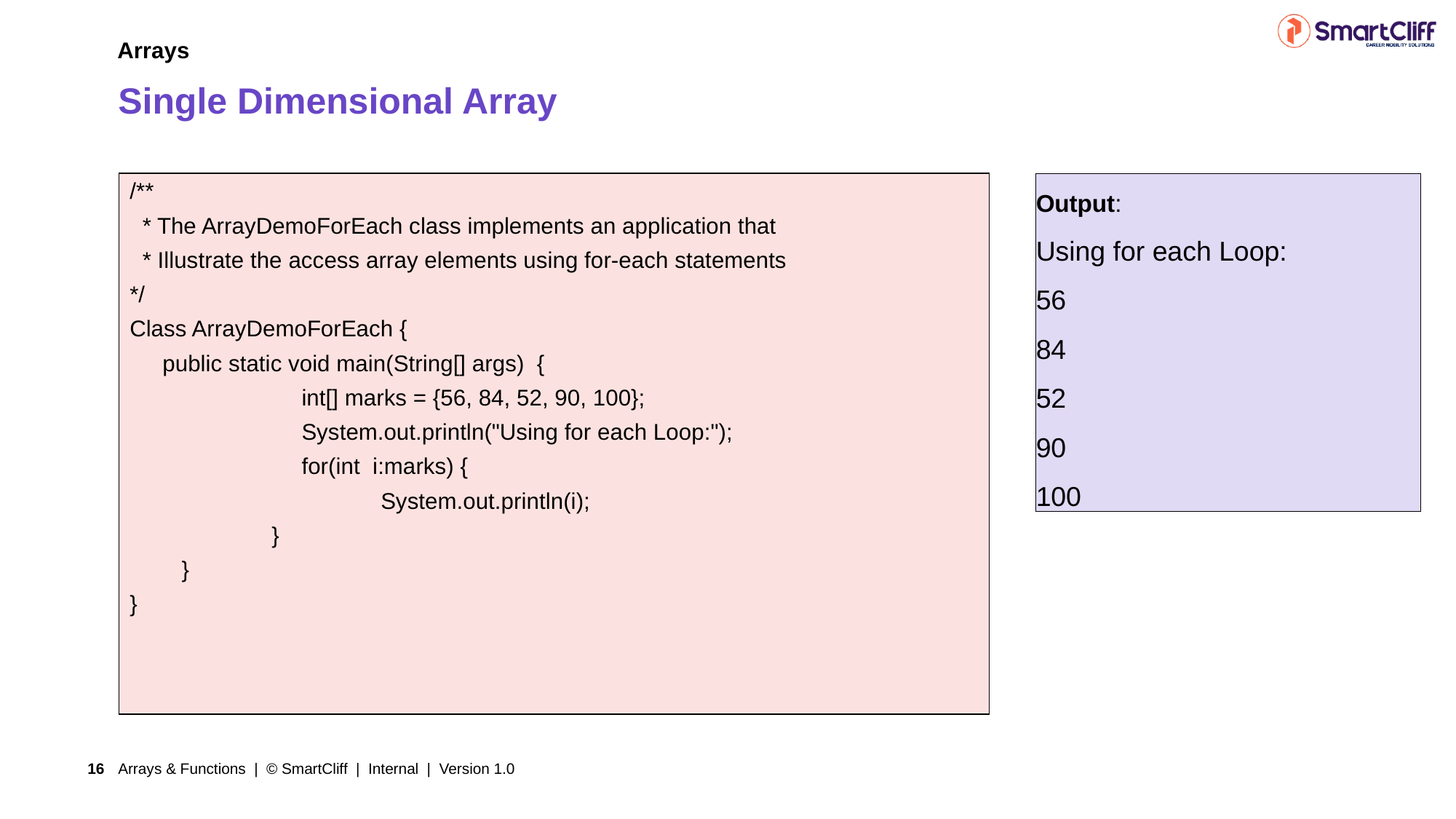

Arrays
# Single Dimensional Array
Output:
Using for each Loop:
56
84
52
90
100
| /\*\*   \* The ArrayDemoForEach class implements an application that  \* Illustrate the access array elements using for-each statements \*/ Class ArrayDemoForEach { public static void main(String[] args) { int[] marks = {56, 84, 52, 90, 100}; System.out.println("Using for each Loop:"); for(int i:marks) { System.out.println(i); } } } |
| --- |
Arrays & Functions  |  © SmartCliff  |  Internal  |  Version 1.0
16